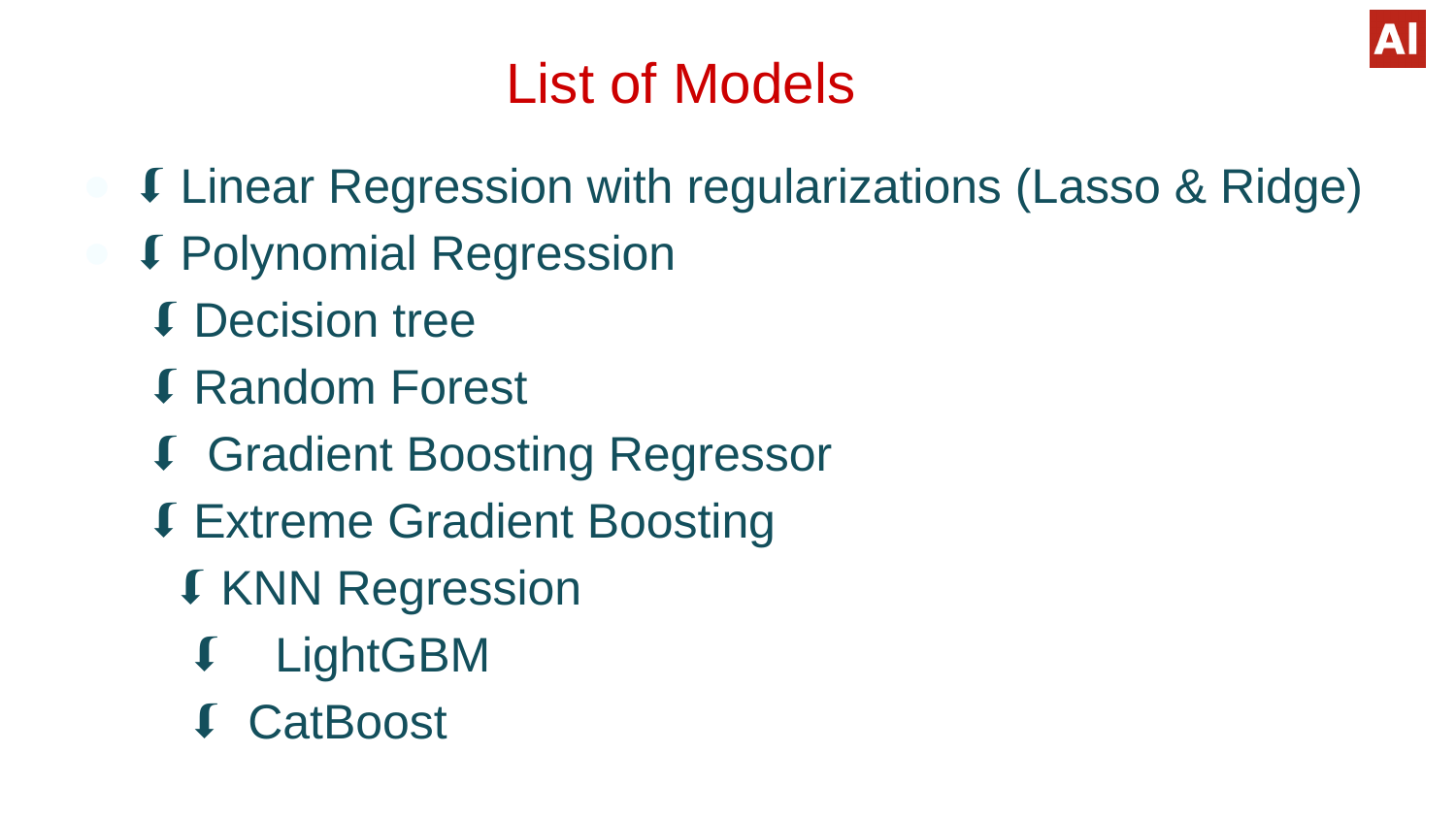

# List of Models
⮮ Linear Regression with regularizations (Lasso & Ridge)
⮮ Polynomial Regression
     ⮮ Decision tree
     ⮮ Random Forest
     ⮮  Gradient Boosting Regressor
     ⮮ Extreme Gradient Boosting
       ⮮ KNN Regression
        ⮮    LightGBM
        ⮮  CatBoost